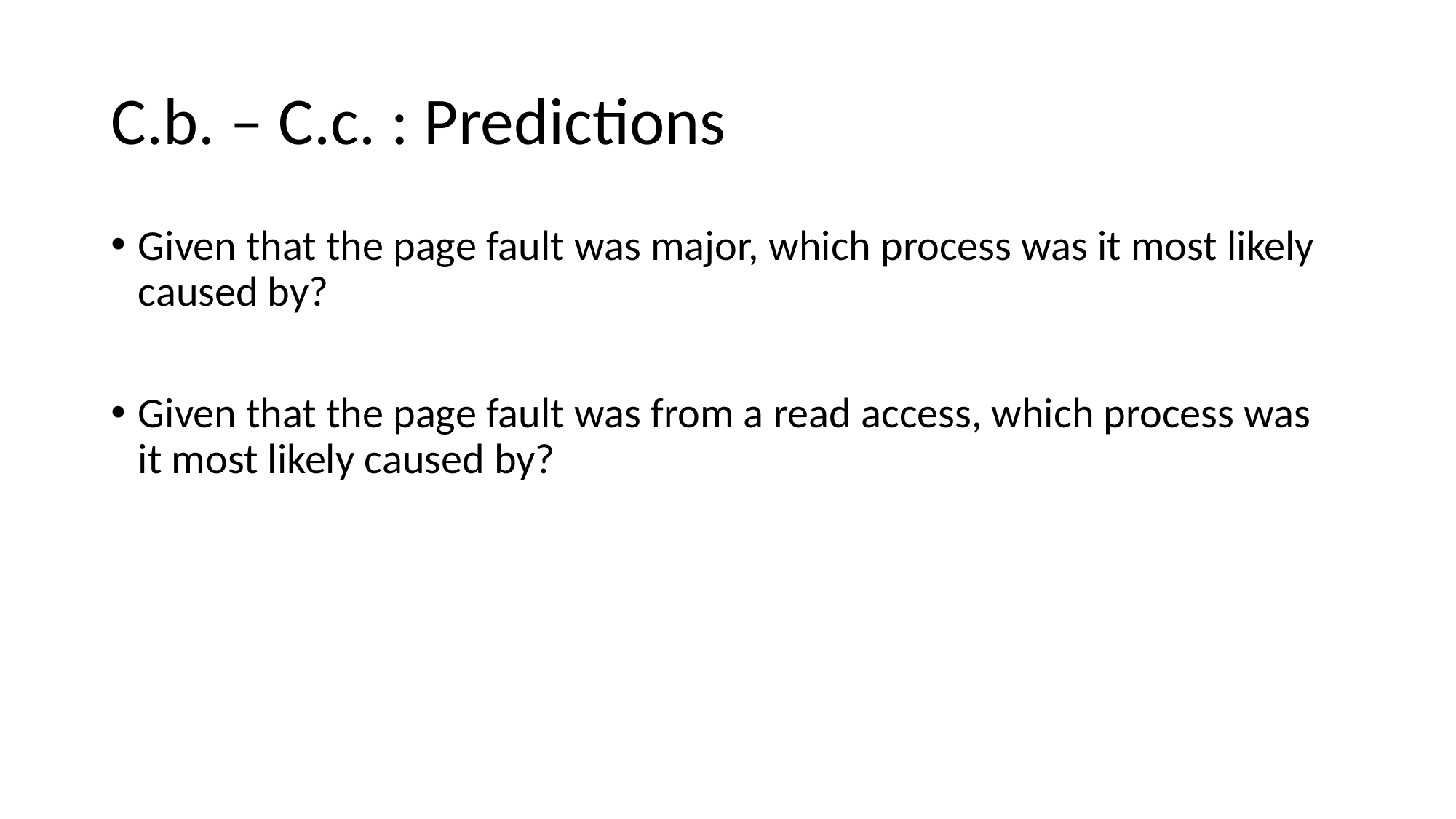

# C.b. – C.c. : Predictions
Given that the page fault was major, which process was it most likely caused by?

Given that the page fault was from a read access, which process was it most likely caused by?